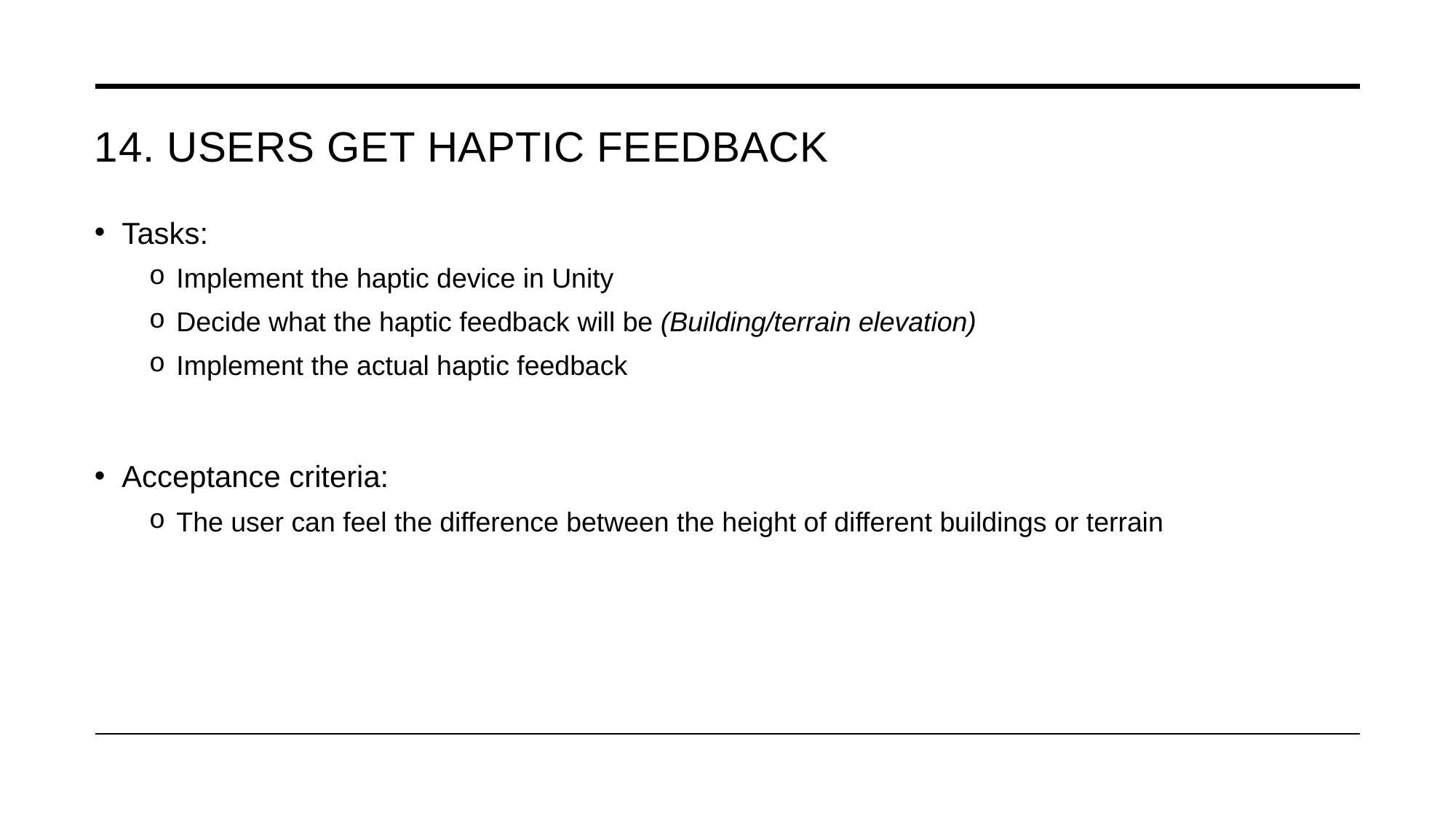

# 14. Users get haptic feedback

Tasks:
Implement the haptic device in Unity
Decide what the haptic feedback will be (Building/terrain elevation)
Implement the actual haptic feedback

Acceptance criteria:
The user can feel the difference between the height of different buildings or terrain